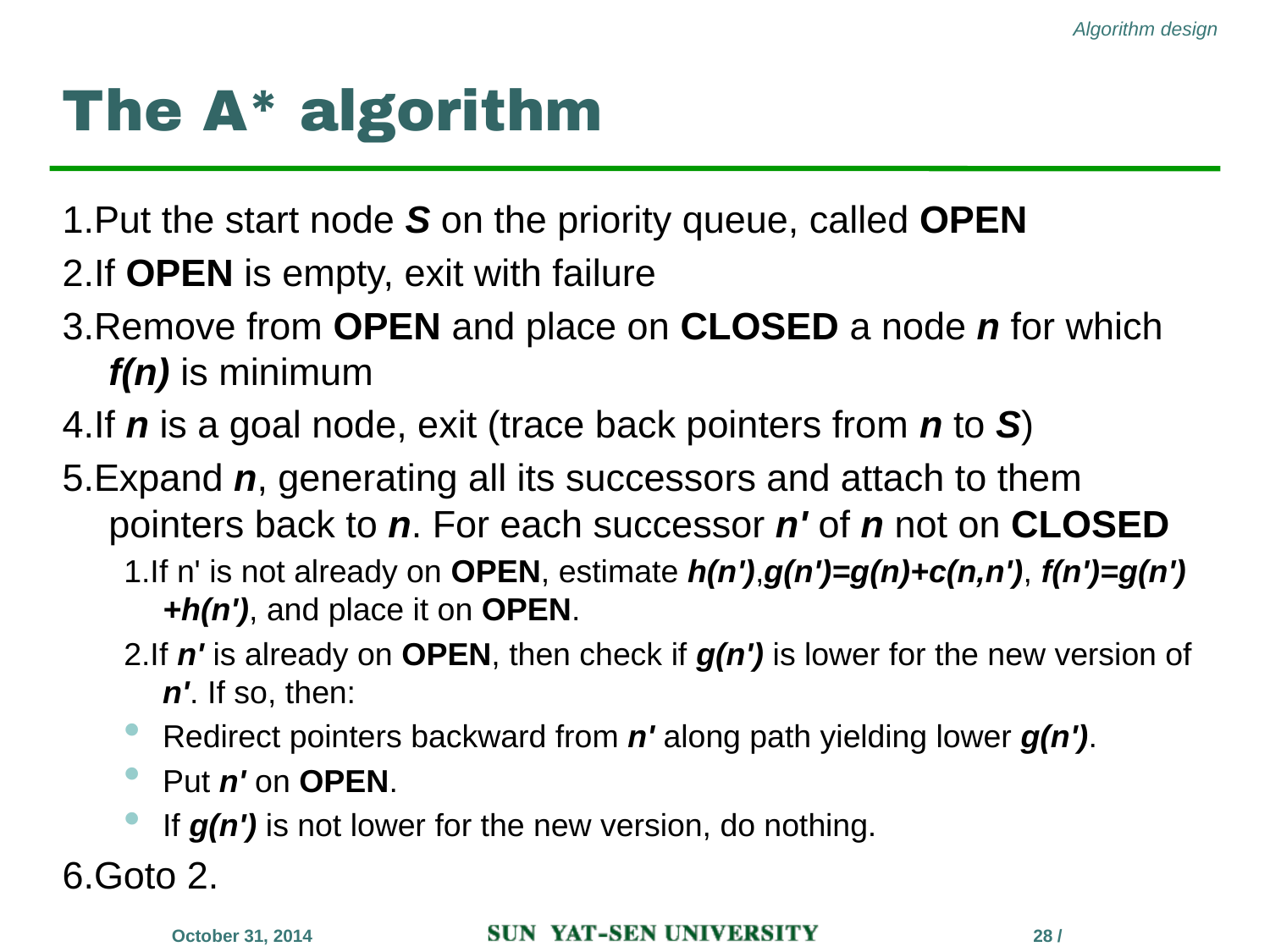

# The A* algorithm
1.Put the start node S on the priority queue, called OPEN
2.If OPEN is empty, exit with failure
3.Remove from OPEN and place on CLOSED a node n for which f(n) is minimum
4.If n is a goal node, exit (trace back pointers from n to S)
5.Expand n, generating all its successors and attach to them pointers back to n. For each successor n' of n not on CLOSED
1.If n' is not already on OPEN, estimate h(n'),g(n')=g(n)+c(n,n'), f(n')=g(n')+h(n'), and place it on OPEN.
2.If n' is already on OPEN, then check if g(n') is lower for the new version of n'. If so, then:
Redirect pointers backward from n' along path yielding lower g(n').
Put n' on OPEN.
If g(n') is not lower for the new version, do nothing.
6.Goto 2.